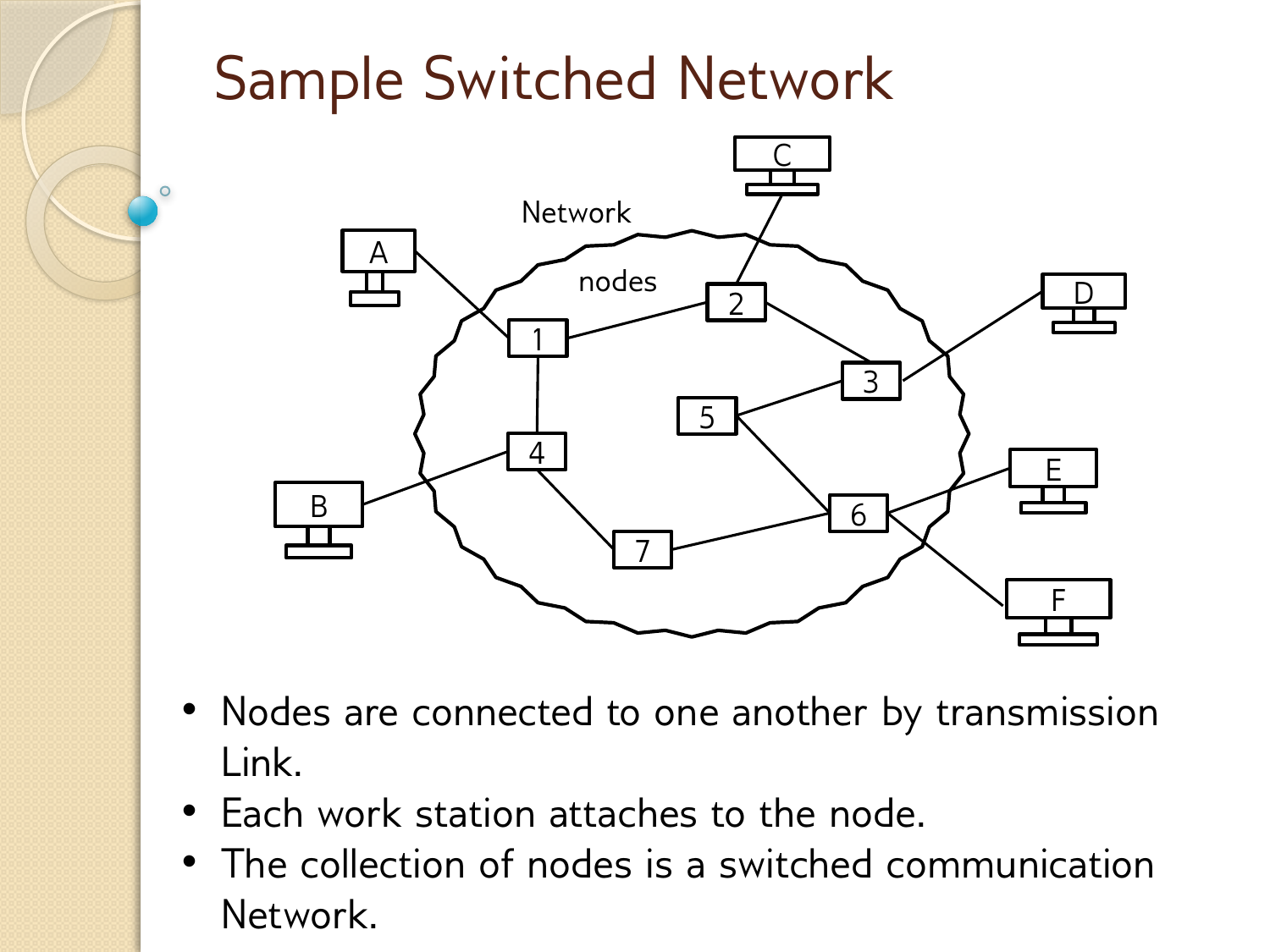

# Sample Switched Network
C

A

D

2
1
3
5
4
6
7
E

B

F

Network
nodes
Nodes are connected to one another by transmission Link.
Each work station attaches to the node.
The collection of nodes is a switched communication Network.